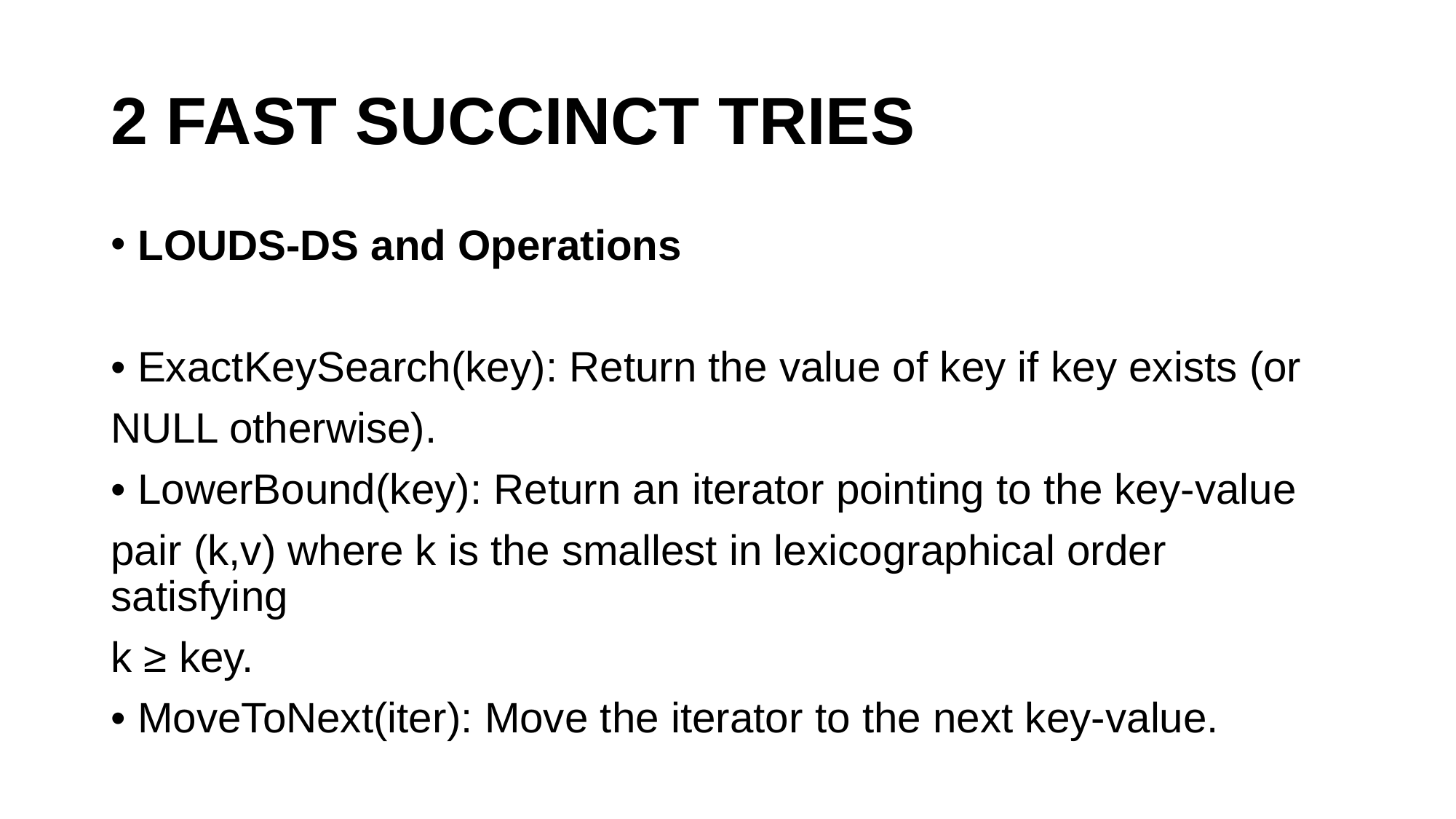

# 2 FAST SUCCINCT TRIES
LOUDS-DS and Operations

• ExactKeySearch(key): Return the value of key if key exists (or
NULL otherwise).
• LowerBound(key): Return an iterator pointing to the key-value
pair (k,v) where k is the smallest in lexicographical order satisfying
k ≥ key.
• MoveToNext(iter): Move the iterator to the next key-value.